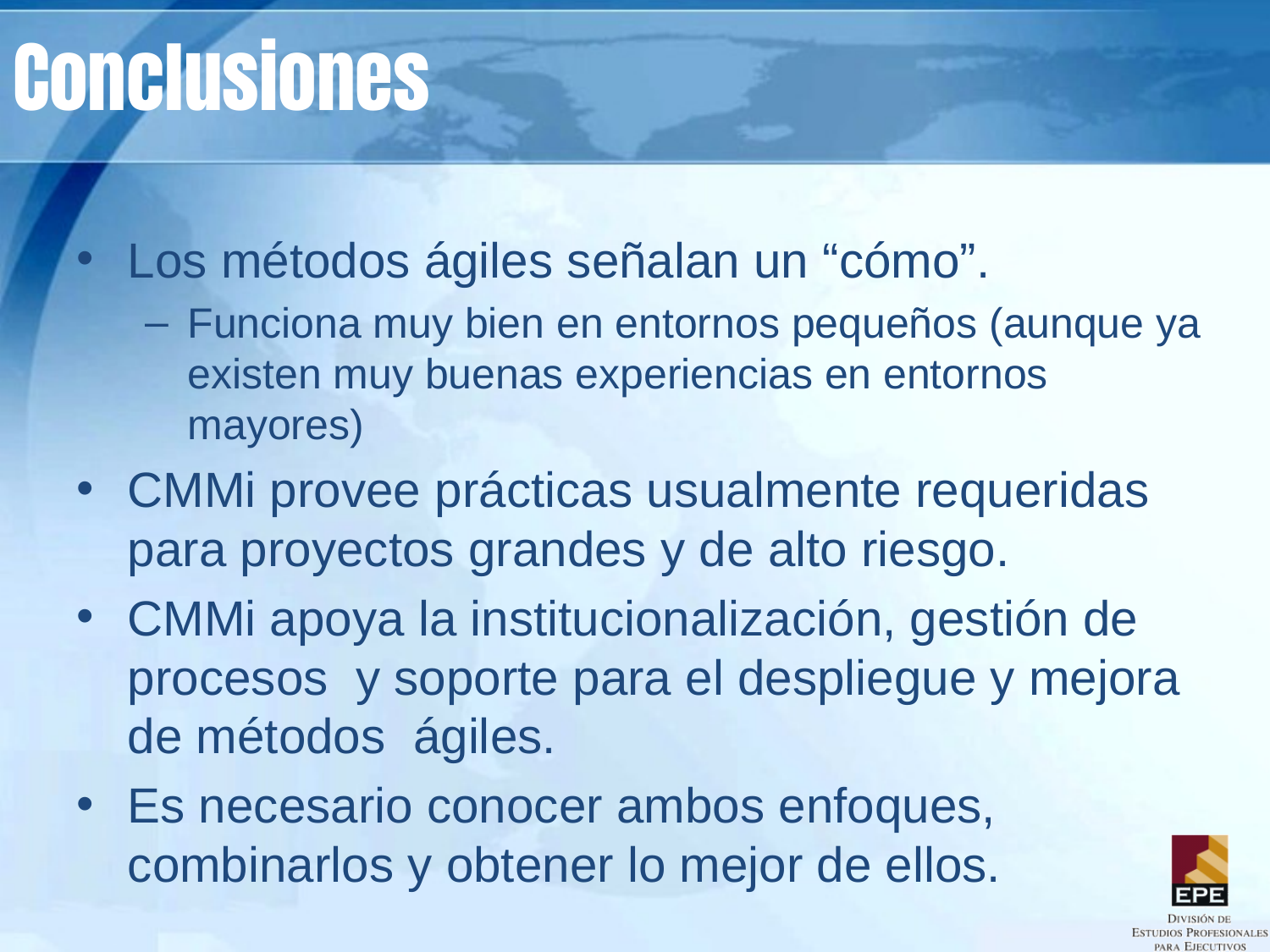

# Conclusiones
Los métodos ágiles señalan un “cómo”.
Funciona muy bien en entornos pequeños (aunque ya existen muy buenas experiencias en entornos mayores)
CMMi provee prácticas usualmente requeridas para proyectos grandes y de alto riesgo.
CMMi apoya la institucionalización, gestión de procesos  y soporte para el despliegue y mejora de métodos  ágiles.
Es necesario conocer ambos enfoques, combinarlos y obtener lo mejor de ellos.